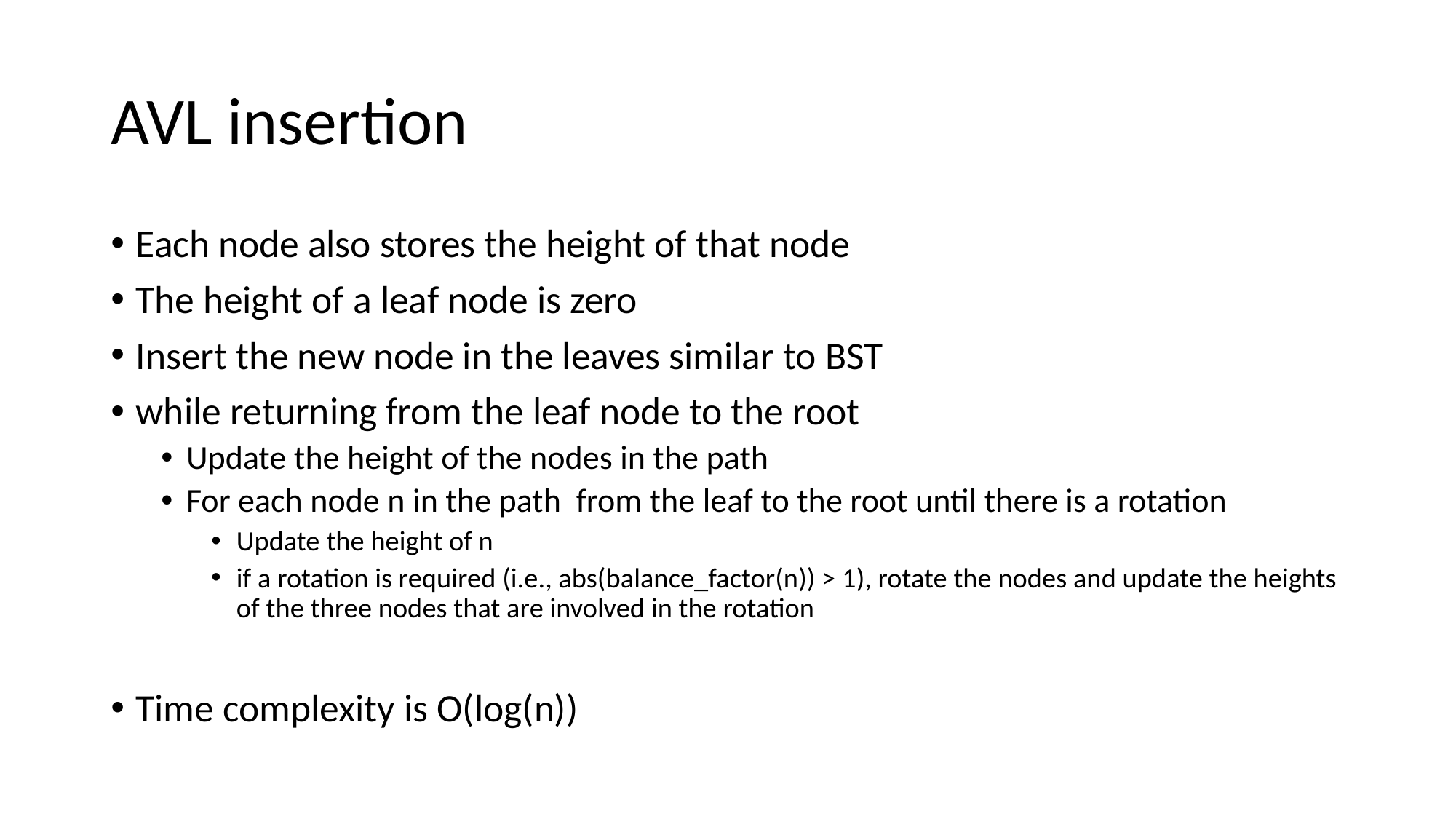

# AVL insertion
Each node also stores the height of that node
The height of a leaf node is zero
Insert the new node in the leaves similar to BST
while returning from the leaf node to the root
Update the height of the nodes in the path
For each node n in the path  from the leaf to the root until there is a rotation
Update the height of n
if a rotation is required (i.e., abs(balance_factor(n)) > 1), rotate the nodes and update the heights of the three nodes that are involved in the rotation

Time complexity is O(log(n))